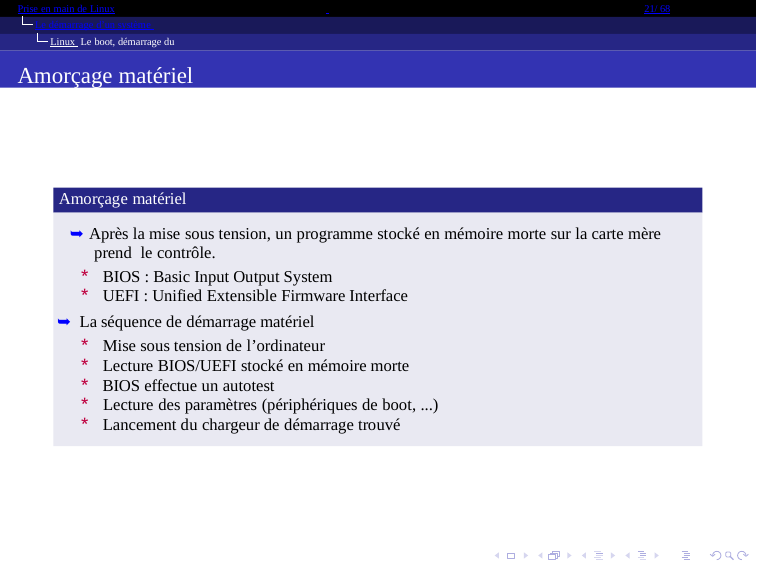

Prise en main de Linux

21/ 68
Le démarrage d’un système Linux  Le boot, démarrage du noyau

Amorçage matériel
Amorçage matériel
➥ Après la mise sous tension, un programme stocké en mémoire morte sur la carte mère prend  le contrôle.
* BIOS : Basic Input Output System
* UEFI : Unified Extensible Firmware Interface
➥ La séquence de démarrage matériel
* Mise sous tension de l’ordinateur
* Lecture BIOS/UEFI stocké en mémoire morte
* BIOS effectue un autotest
* Lecture des paramètres (périphériques de boot, ...)
* Lancement du chargeur de démarrage trouvé